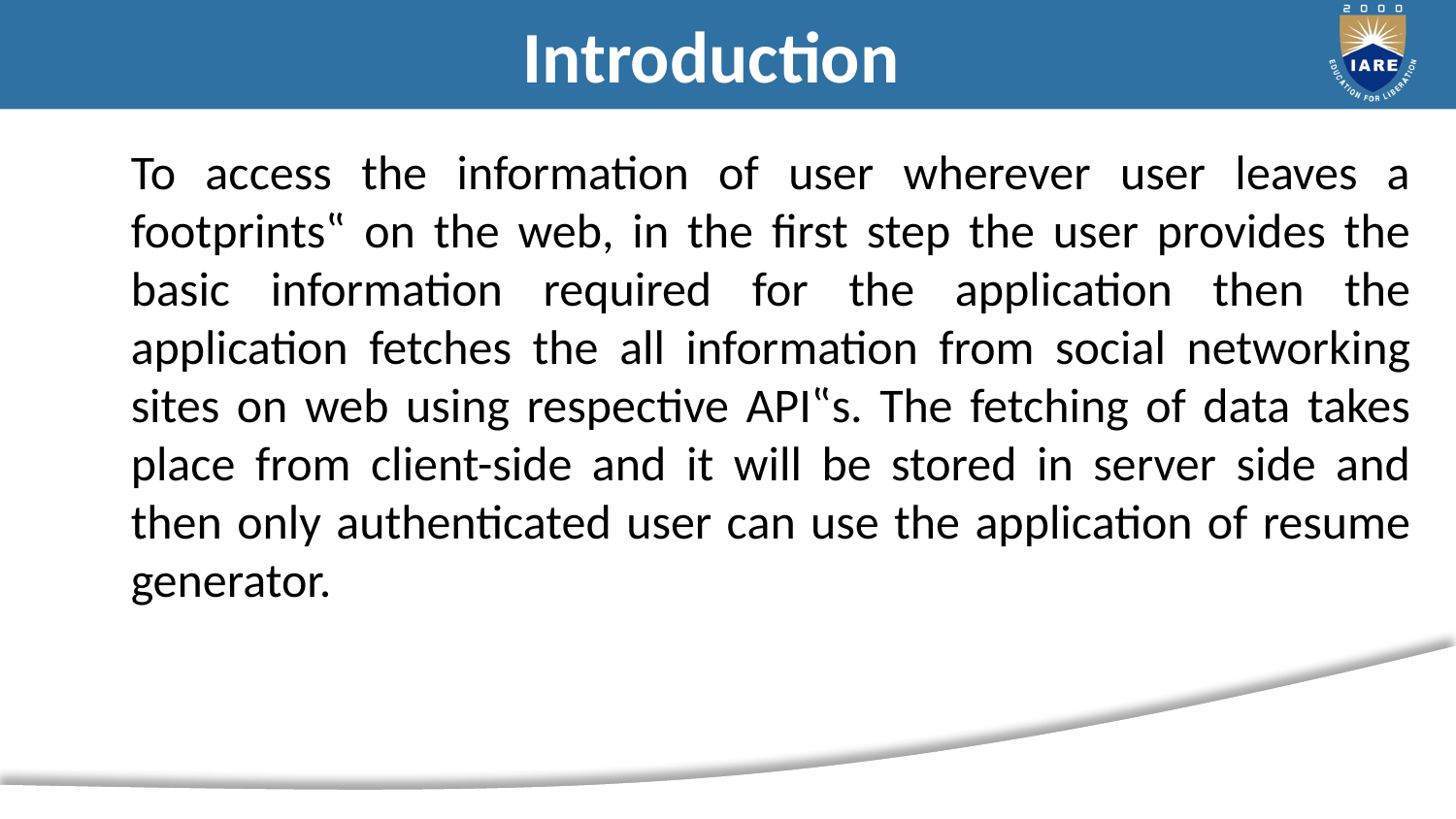

# Introduction
	To access the information of user wherever user leaves a footprints‟ on the web, in the first step the user provides the basic information required for the application then the application fetches the all information from social networking sites on web using respective API‟s. The fetching of data takes place from client-side and it will be stored in server side and then only authenticated user can use the application of resume generator.